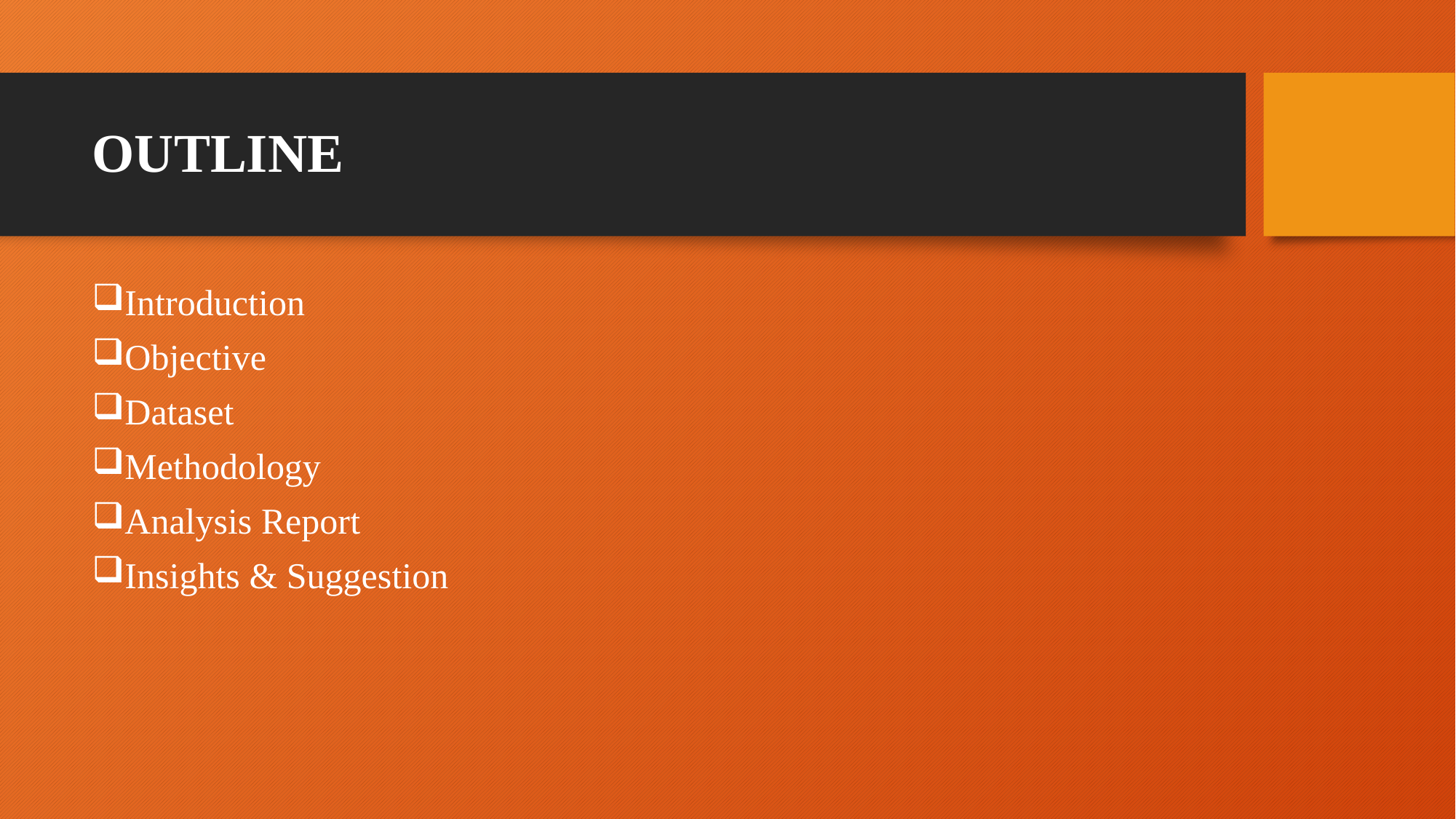

# OUTLINE
Introduction
Objective
Dataset
Methodology
Analysis Report
Insights & Suggestion